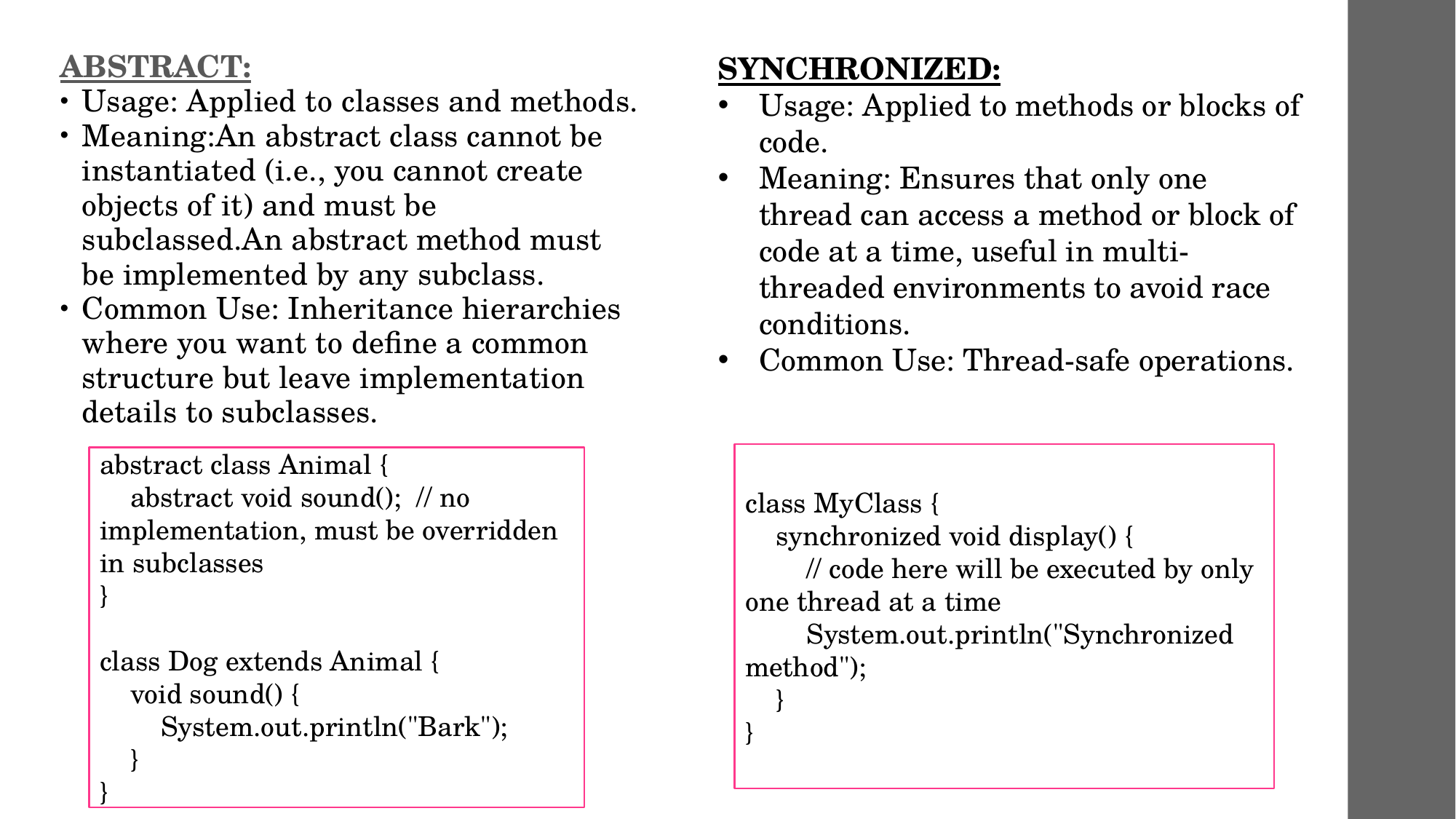

ABSTRACT:
Usage: Applied to classes and methods.
Meaning:An abstract class cannot be instantiated (i.e., you cannot create objects of it) and must be subclassed.An abstract method must be implemented by any subclass.
Common Use: Inheritance hierarchies where you want to define a common structure but leave implementation details to subclasses.
SYNCHRONIZED:
Usage: Applied to methods or blocks of code.
Meaning: Ensures that only one thread can access a method or block of code at a time, useful in multi-threaded environments to avoid race conditions.
Common Use: Thread-safe operations.
class MyClass {
    synchronized void display() {
        // code here will be executed by only one thread at a time
        System.out.println("Synchronized method");
    }
}
abstract class Animal {
    abstract void sound();  // no implementation, must be overridden in subclasses
}

class Dog extends Animal {
    void sound() {
        System.out.println("Bark");
    }
}